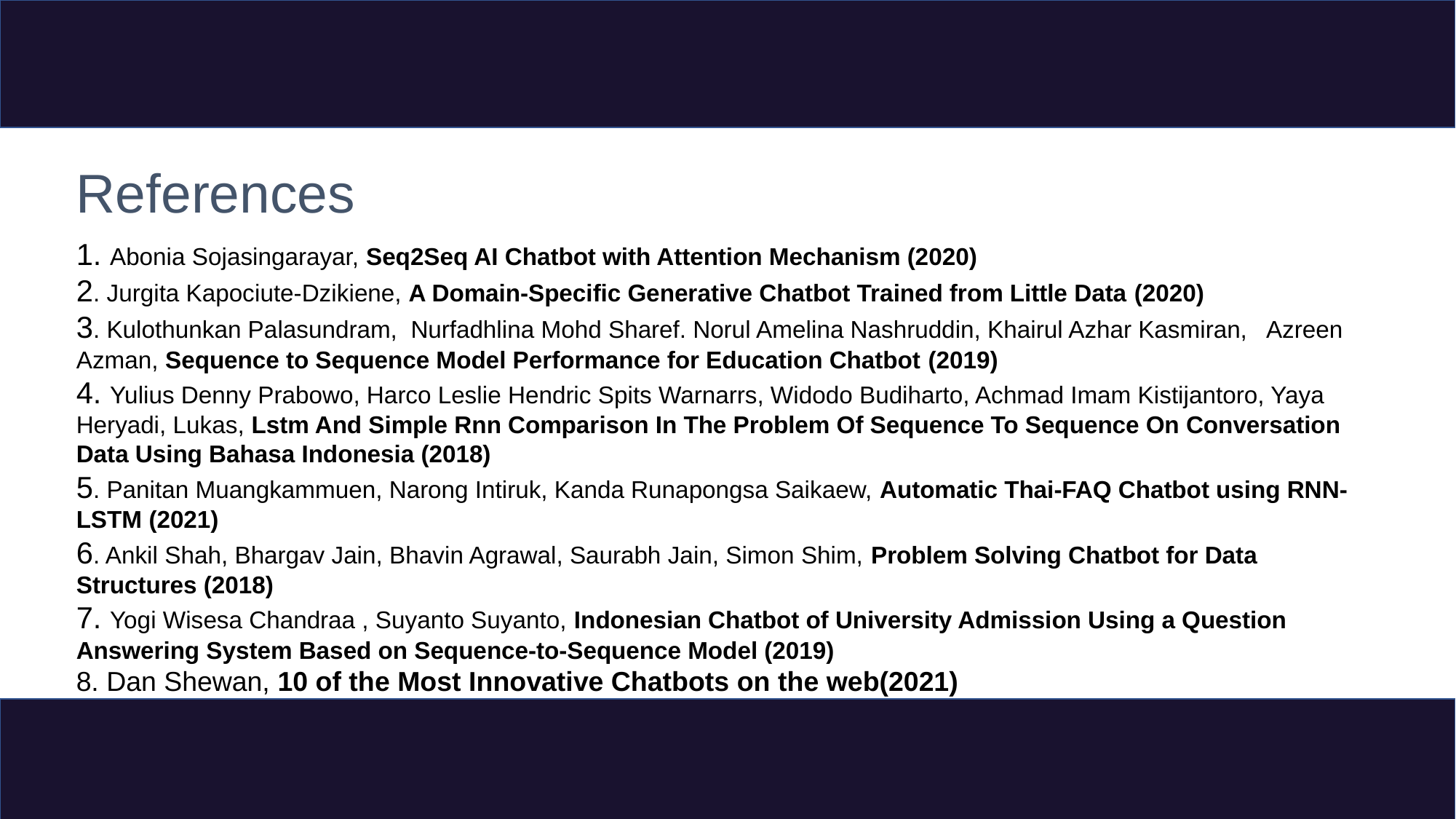

References

1. Abonia Sojasingarayar, Seq2Seq AI Chatbot with Attention Mechanism (2020)
2. Jurgita Kapociute-Dzikiene, A Domain-Specific Generative Chatbot Trained from Little Data (2020)
3. Kulothunkan Palasundram,  Nurfadhlina Mohd Sharef. Norul Amelina Nashruddin, Khairul Azhar Kasmiran,   Azreen Azman, Sequence to Sequence Model Performance for Education Chatbot (2019)
4. Yulius Denny Prabowo, Harco Leslie Hendric Spits Warnarrs, Widodo Budiharto, Achmad Imam Kistijantoro, Yaya Heryadi, Lukas, Lstm And Simple Rnn Comparison In The Problem Of Sequence To Sequence On Conversation Data Using Bahasa Indonesia (2018)
5. Panitan Muangkammuen, Narong Intiruk, Kanda Runapongsa Saikaew, Automatic Thai-FAQ Chatbot using RNN-LSTM (2021)
6. Ankil Shah, Bhargav Jain, Bhavin Agrawal, Saurabh Jain, Simon Shim, Problem Solving Chatbot for Data Structures (2018)
7. Yogi Wisesa Chandraa , Suyanto Suyanto, Indonesian Chatbot of University Admission Using a Question Answering System Based on Sequence-to-Sequence Model (2019)
8. Dan Shewan, 10 of the Most Innovative Chatbots on the web(2021)